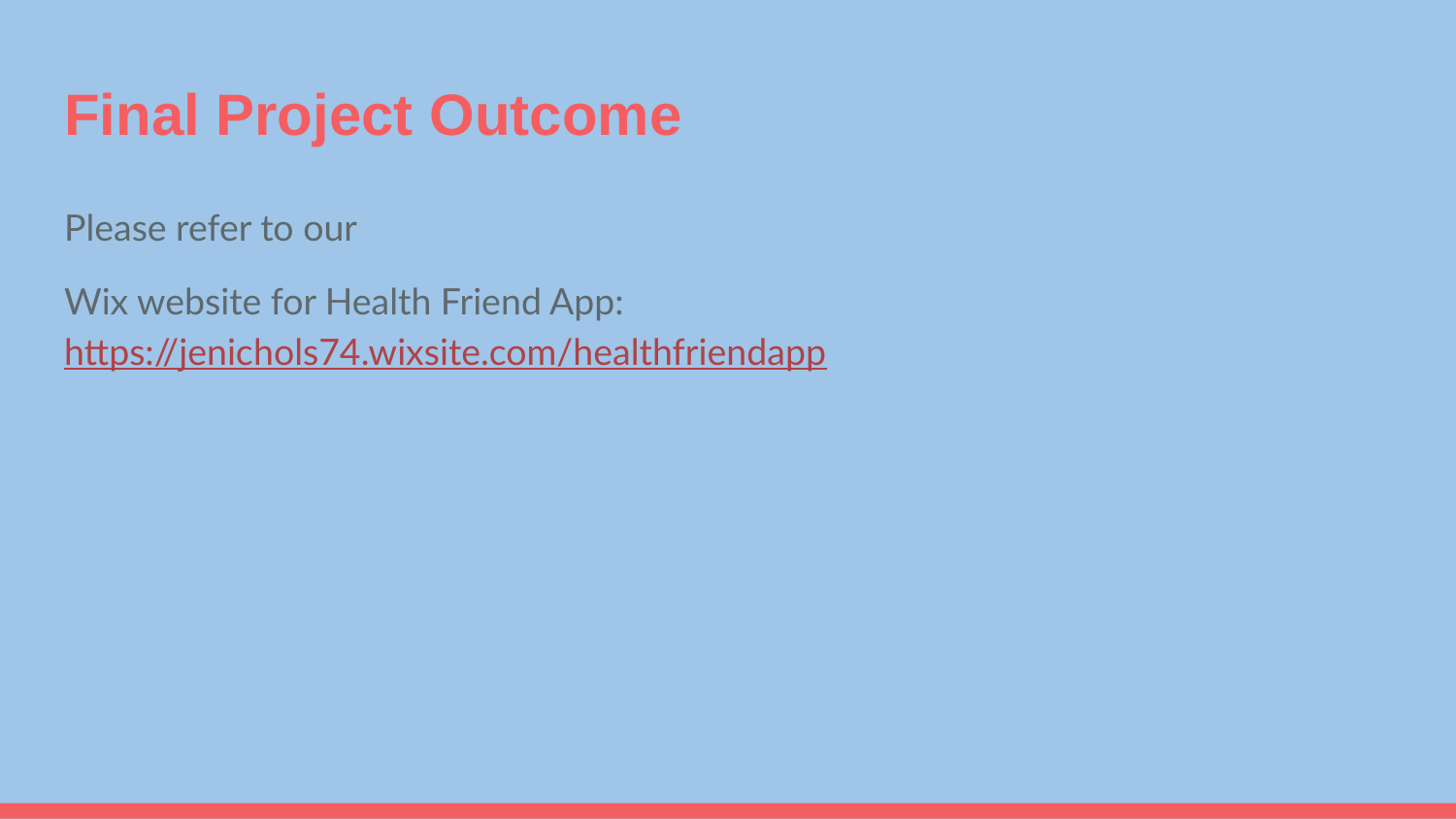

# Final Project Outcome
Please refer to our
Wix website for Health Friend App: https://jenichols74.wixsite.com/healthfriendapp